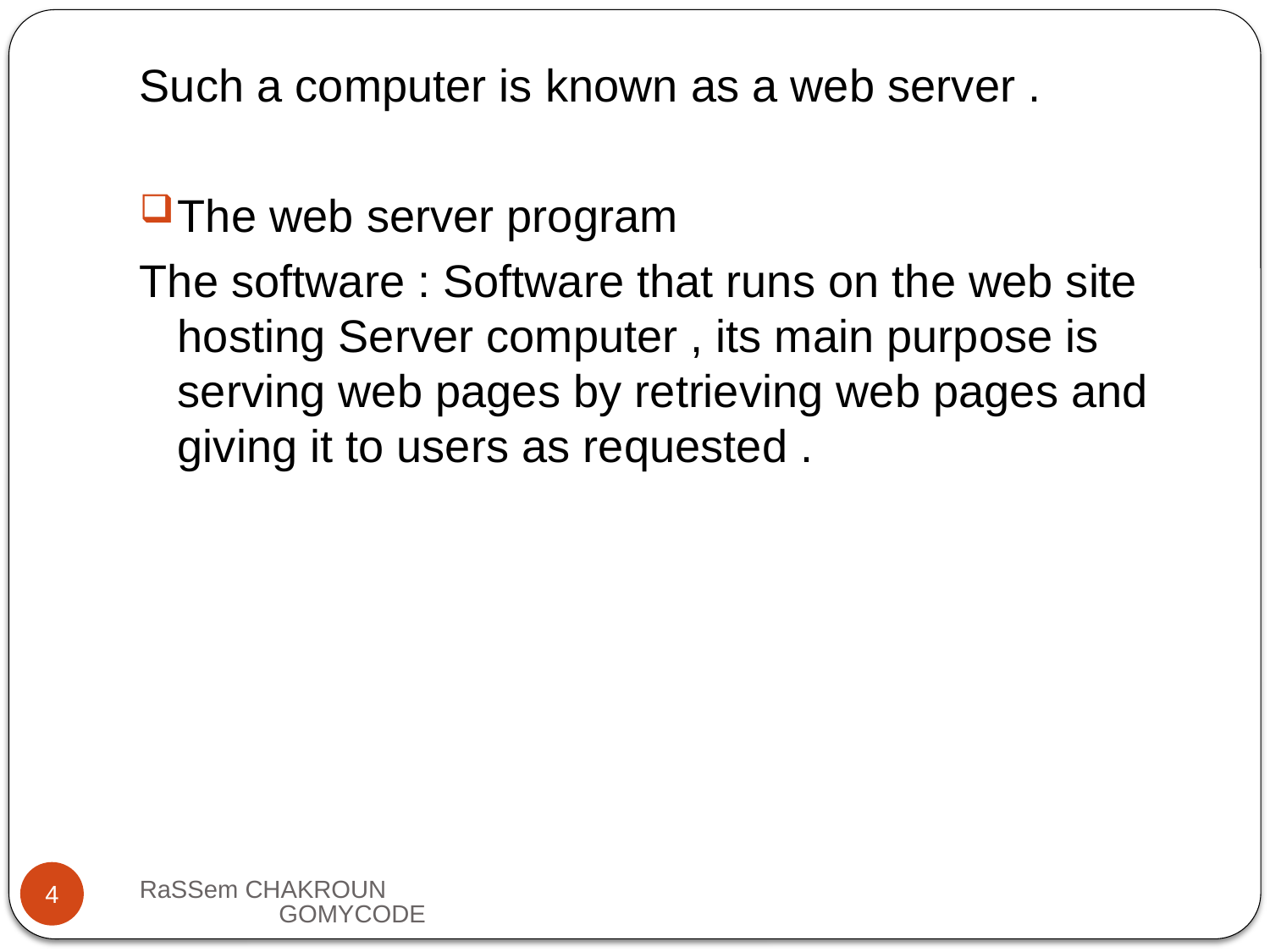

Such a computer is known as a web server .

The web server program
The software : Software that runs on the web site hosting Server computer , its main purpose is serving web pages by retrieving web pages and giving it to users as requested .

RaSSem CHAKROUN                                                           GOMYCODE
4